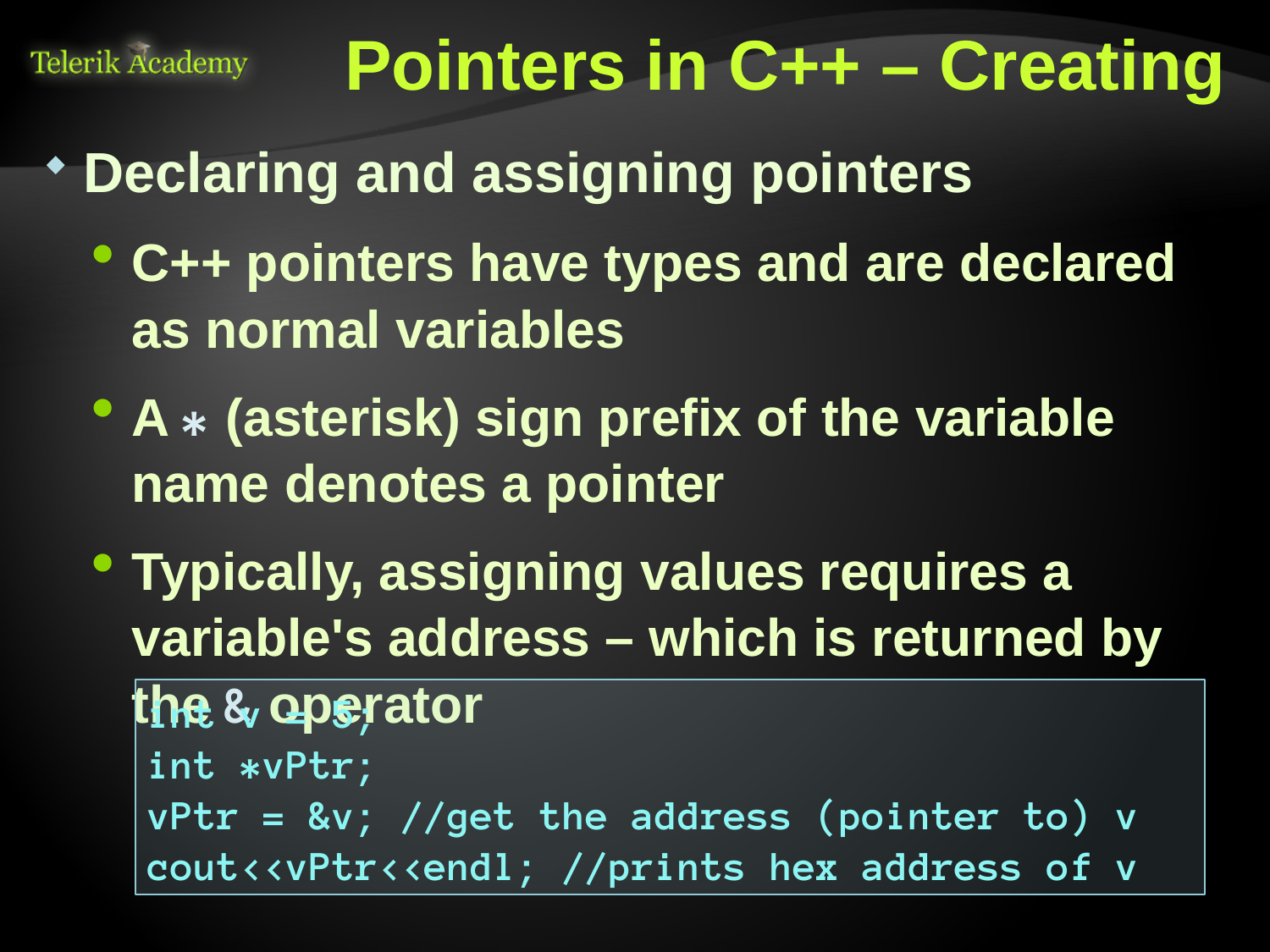

# Pointers in C++ – Creating
Declaring and assigning pointers
C++ pointers have types and are declared as normal variables
A * (asterisk) sign prefix of the variable name denotes a pointer
Typically, assigning values requires a variable's address – which is returned by the & operator
int v = 5;
int *vPtr;
vPtr = &v; //get the address (pointer to) v
cout<<vPtr<<endl; //prints hex address of v